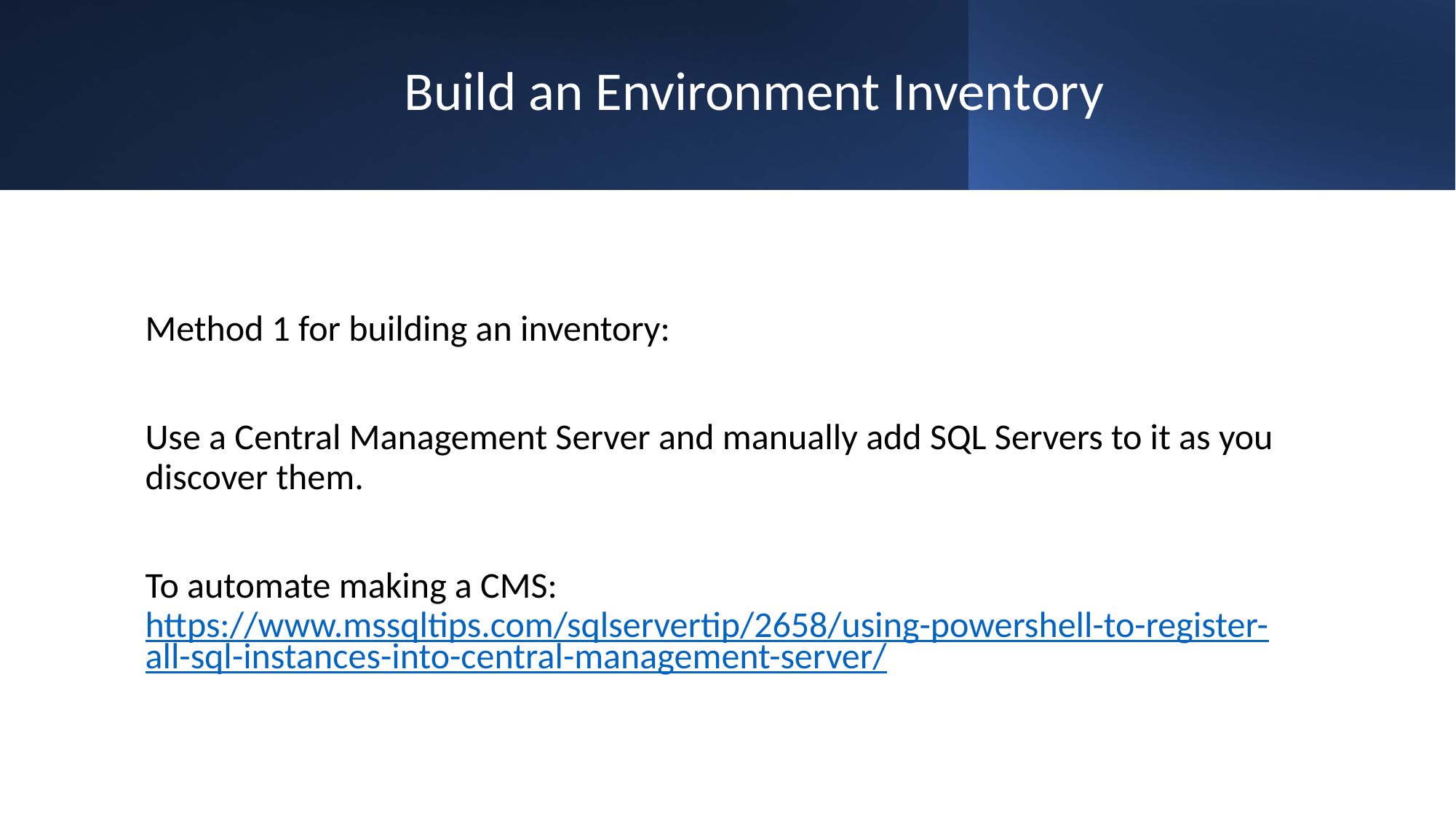

# Build an Environment Inventory

Method 1 for building an inventory:

Use a Central Management Server and manually add SQL Servers to it as you discover them.

To automate making a CMS: https://www.mssqltips.com/sqlservertip/2658/using-powershell-to-register-all-sql-instances-into-central-management-server/